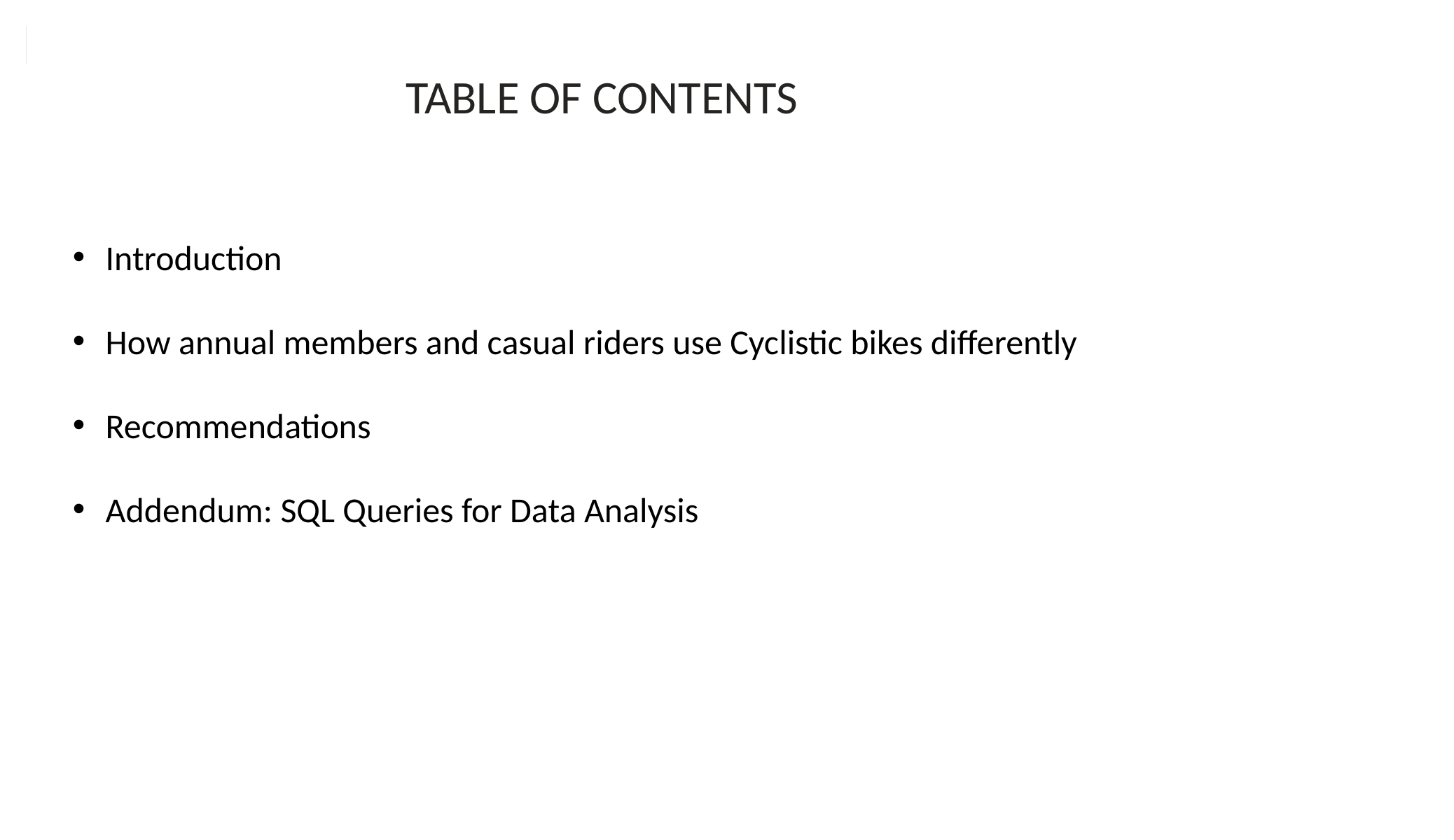

# TABLE OF CONTENTS

Introduction

How annual members and casual riders use Cyclistic bikes differently

Recommendations

Addendum: SQL Queries for Data Analysis